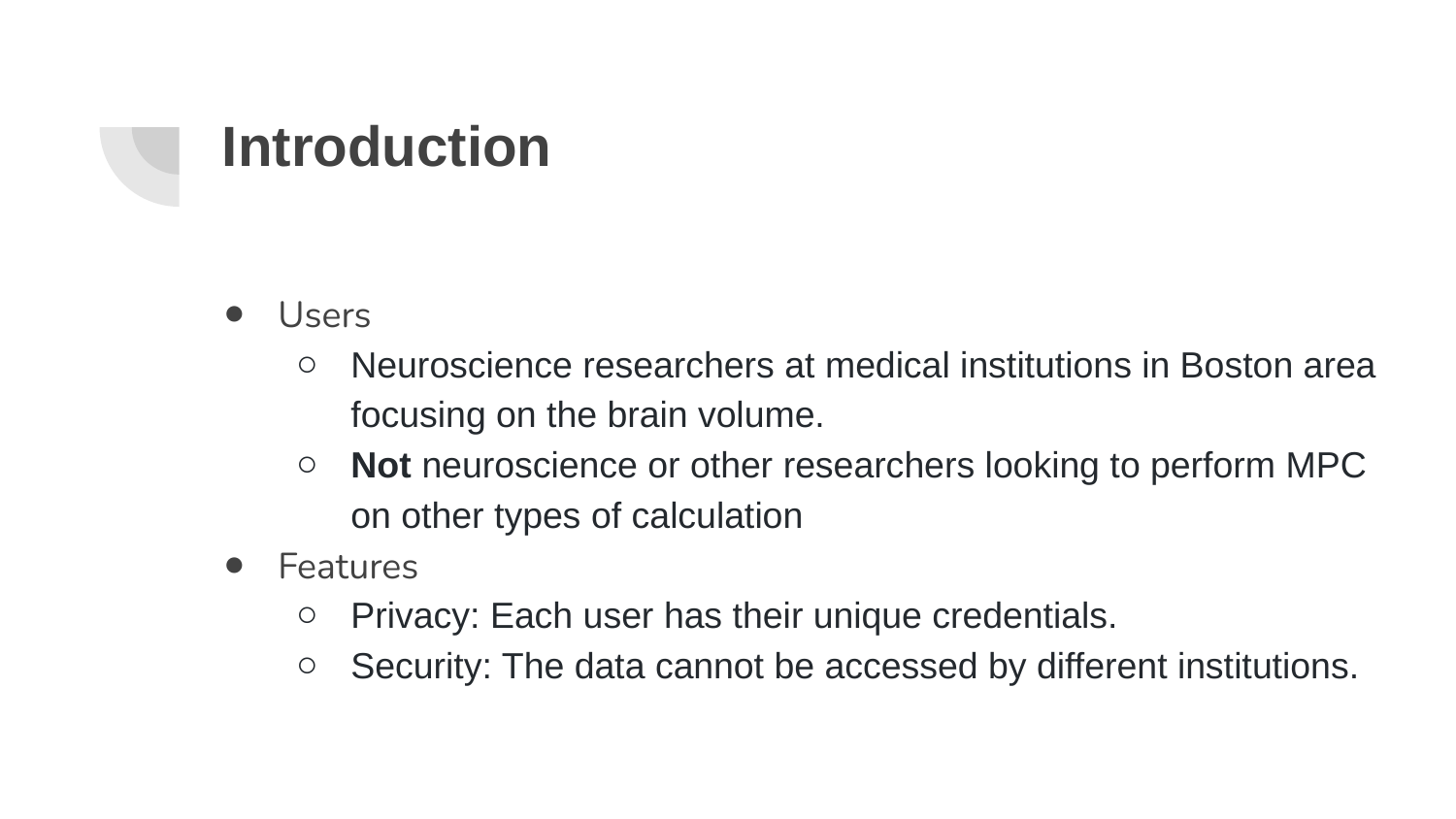

# Introduction
Users
Neuroscience researchers at medical institutions in Boston area focusing on the brain volume.
Not neuroscience or other researchers looking to perform MPC on other types of calculation
Features
Privacy: Each user has their unique credentials.
Security: The data cannot be accessed by different institutions.